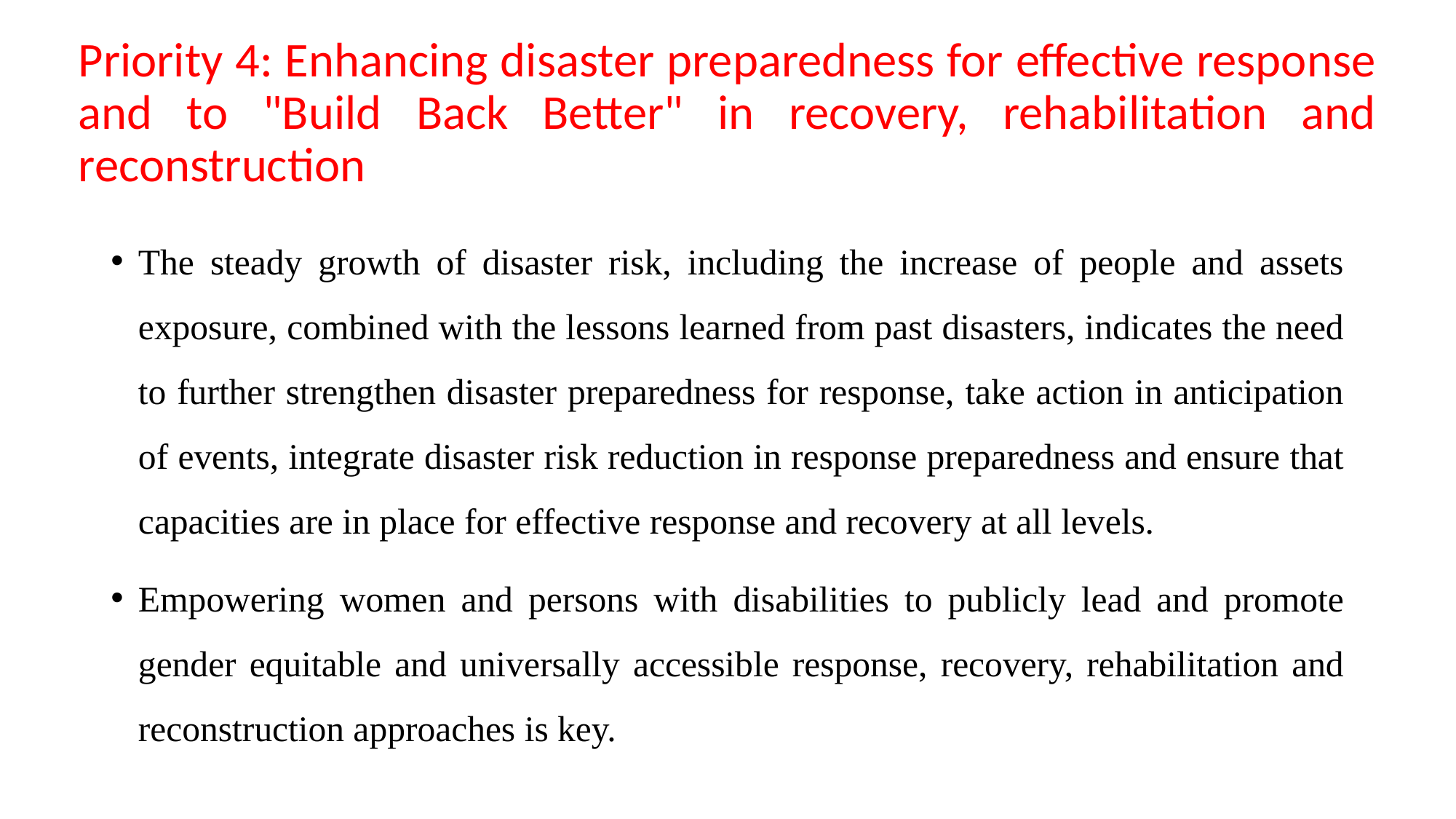

# Priority 4: Enhancing disaster preparedness for effective response and to "Build Back Better" in recovery, rehabilitation and reconstruction
The steady growth of disaster risk, including the increase of people and assets exposure, combined with the lessons learned from past disasters, indicates the need to further strengthen disaster preparedness for response, take action in anticipation of events, integrate disaster risk reduction in response preparedness and ensure that capacities are in place for effective response and recovery at all levels.
Empowering women and persons with disabilities to publicly lead and promote gender equitable and universally accessible response, recovery, rehabilitation and reconstruction approaches is key.